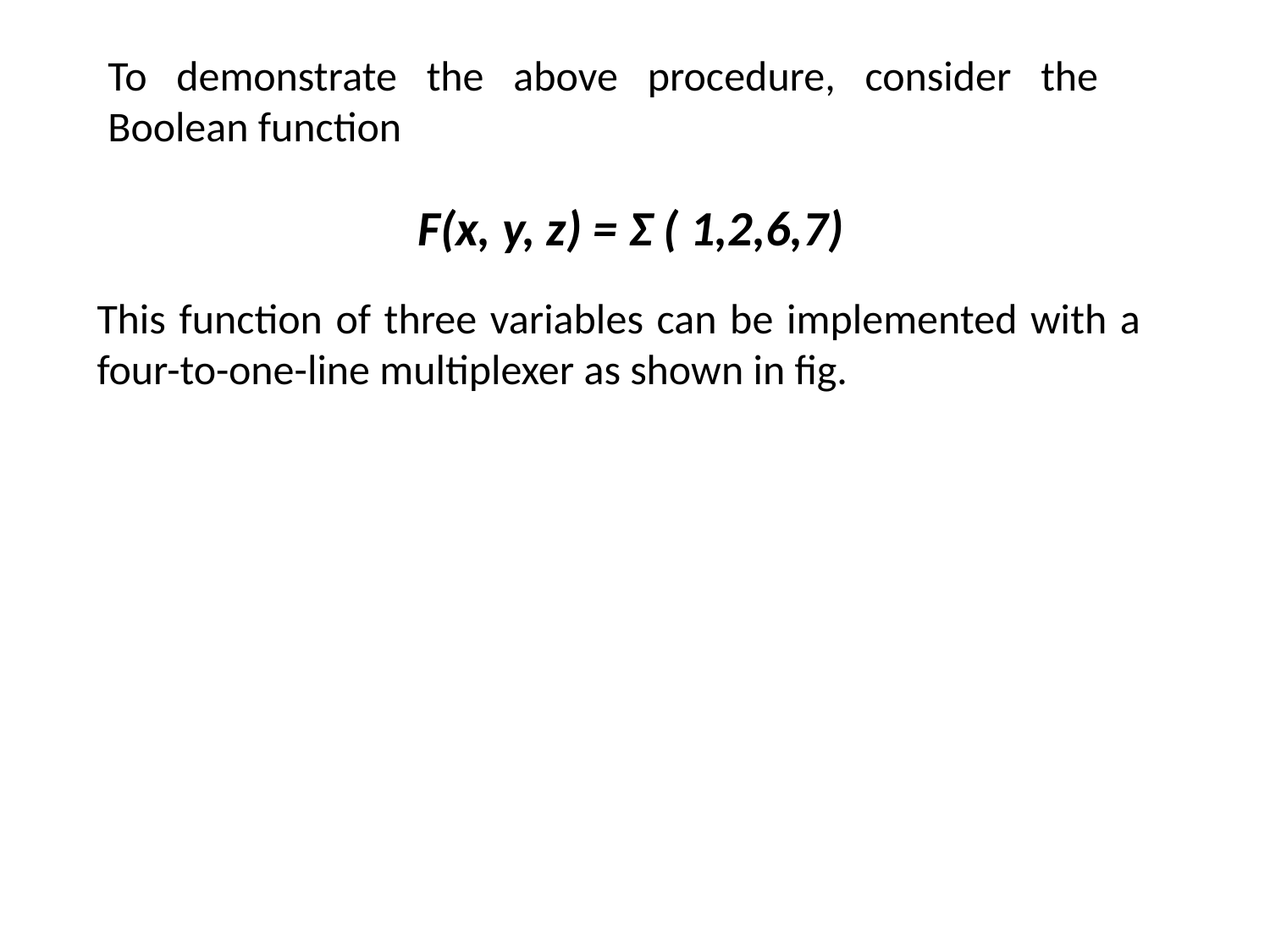

To demonstrate the above procedure, consider the Boolean function
F(x, y, z) = Σ ( 1,2,6,7)
This function of three variables can be implemented with a four-to-one-line multiplexer as shown in fig.